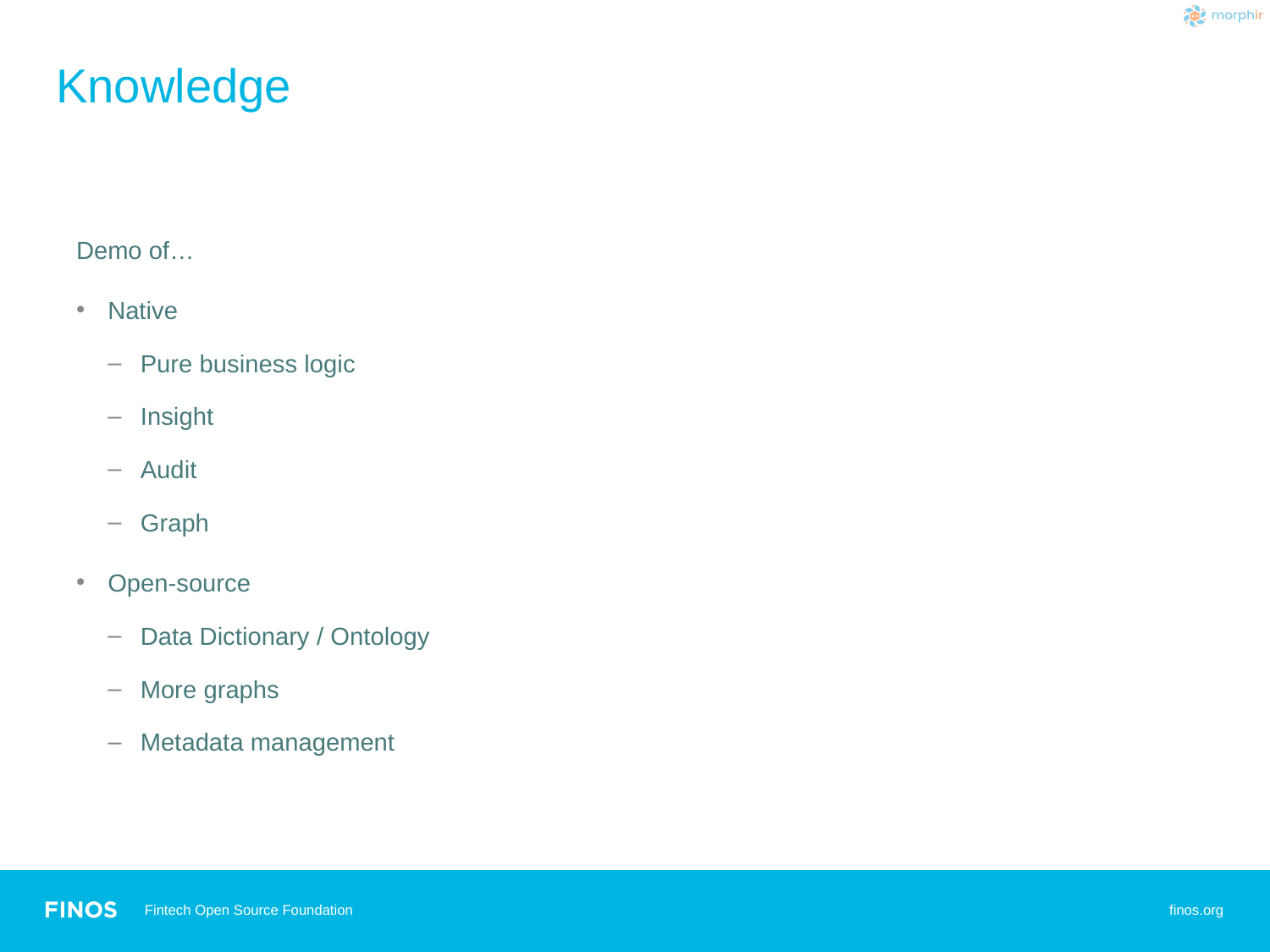

# Knowledge
Demo of…
Native
Pure business logic
Insight
Audit
Graph
Open-source
Data Dictionary / Ontology
More graphs
Metadata management